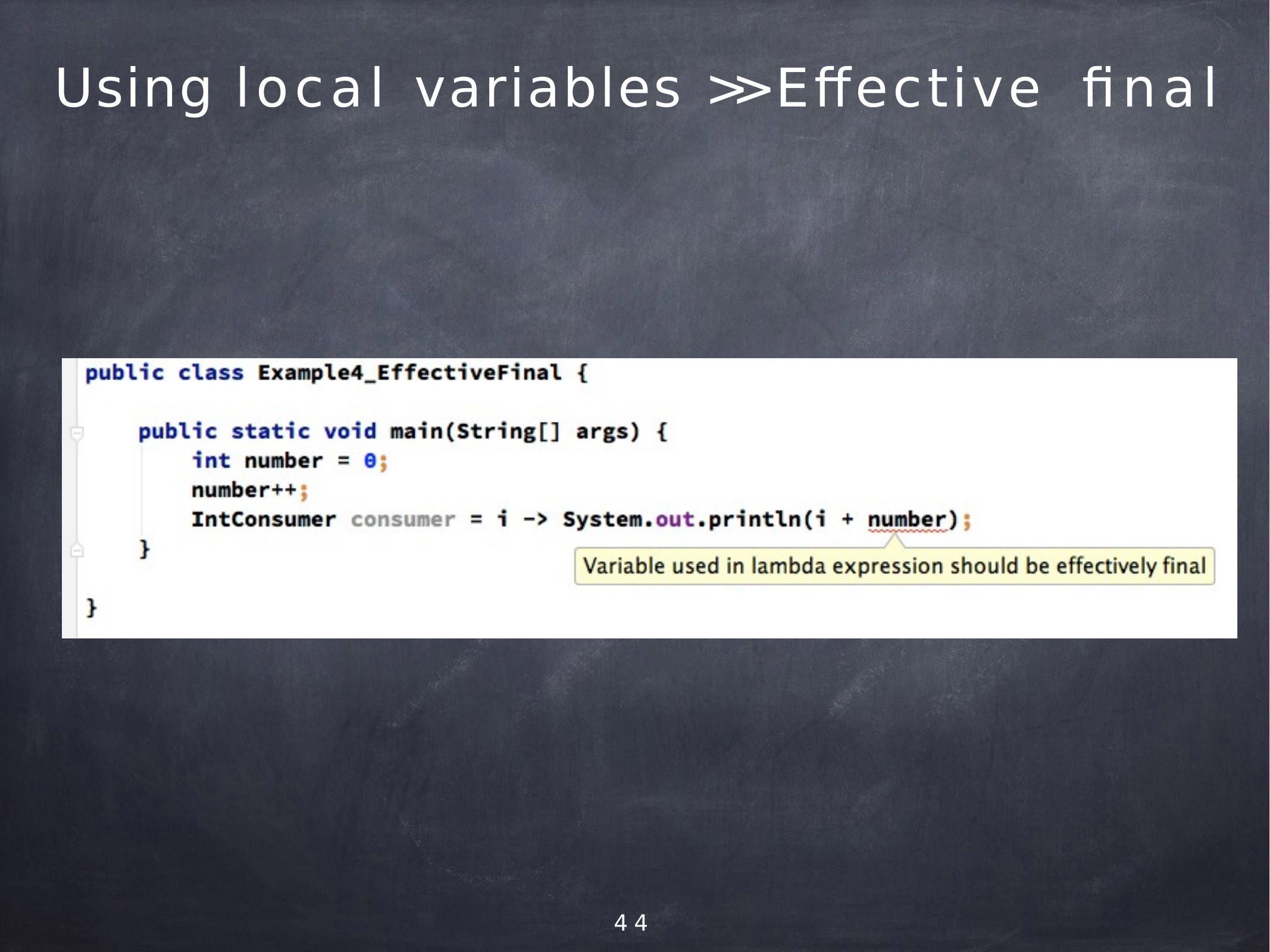

# Using local variables >> Effective final

44